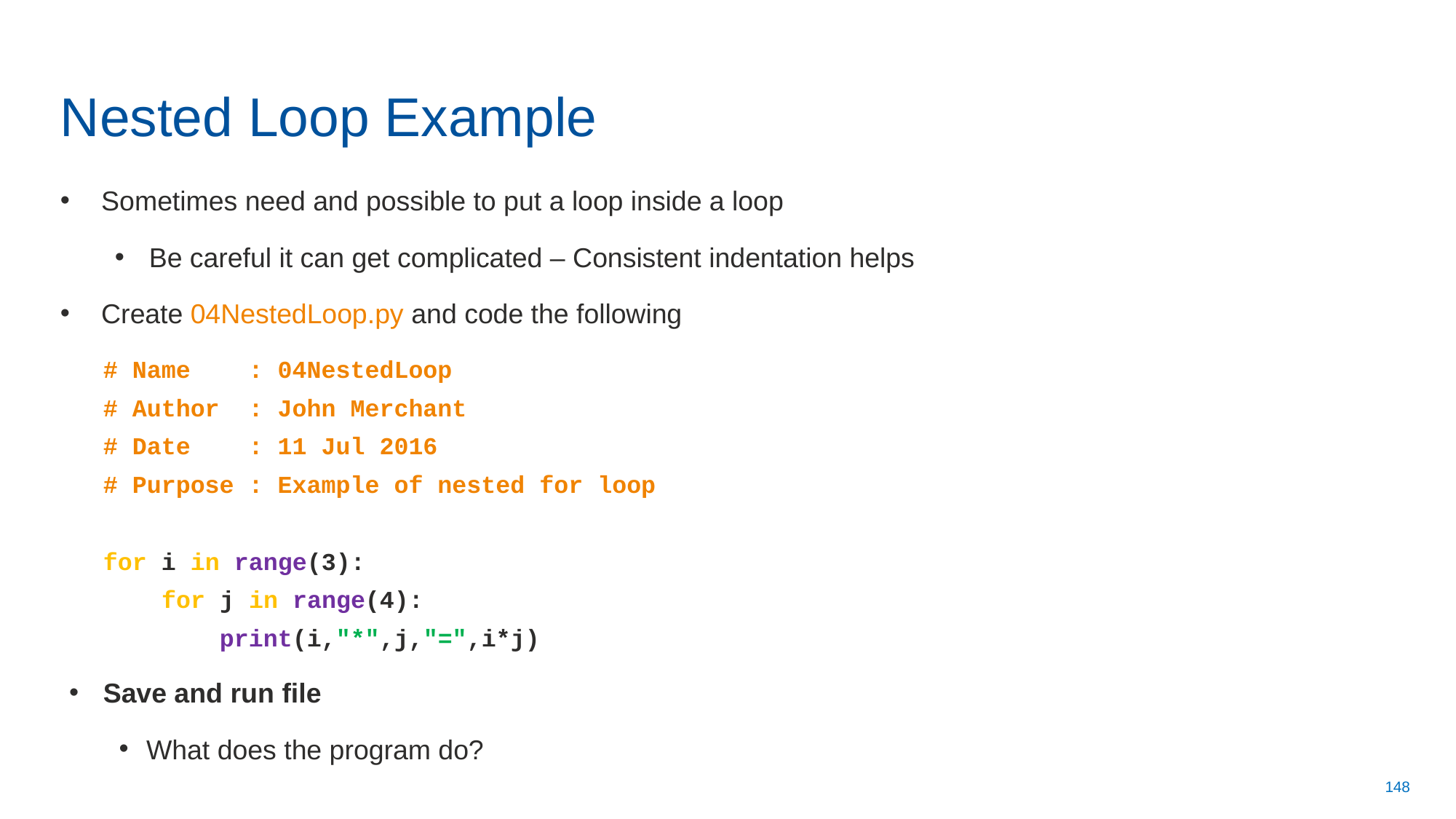

# Nested Loop Example
Sometimes need and possible to put a loop inside a loop
Be careful it can get complicated – Consistent indentation helps
Create 04NestedLoop.py and code the following
# Name    : 04NestedLoop
# Author  : John Merchant
# Date    : 11 Jul 2016
# Purpose : Example of nested for loop

for i in range(3):
    for j in range(4):
        print(i,"*",j,"=",i*j)
Save and run file
What does the program do?